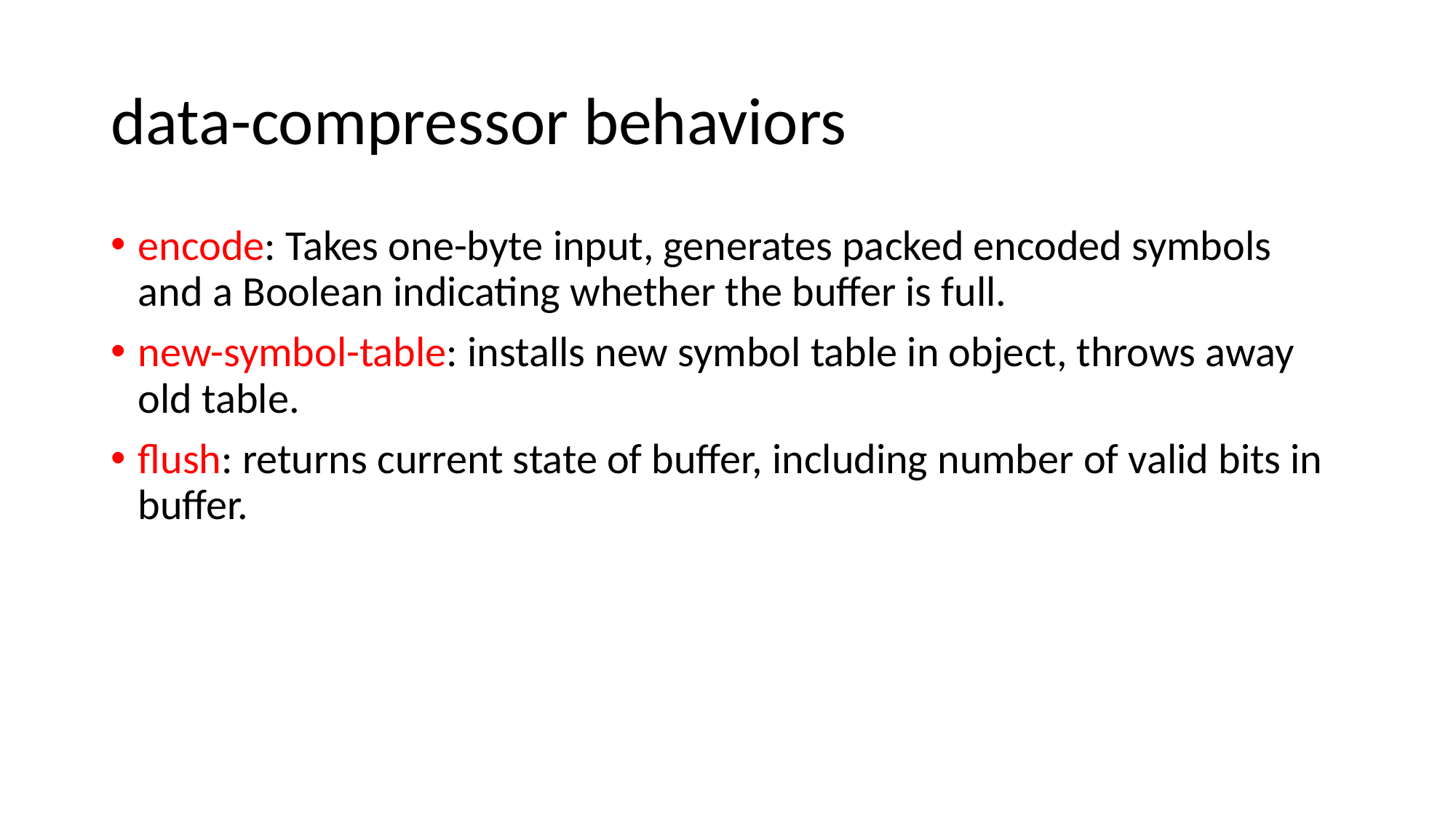

# data-compressor behaviors
encode: Takes one-byte input, generates packed encoded symbols and a Boolean indicating whether the buffer is full.
new-symbol-table: installs new symbol table in object, throws away old table.
flush: returns current state of buffer, including number of valid bits in buffer.